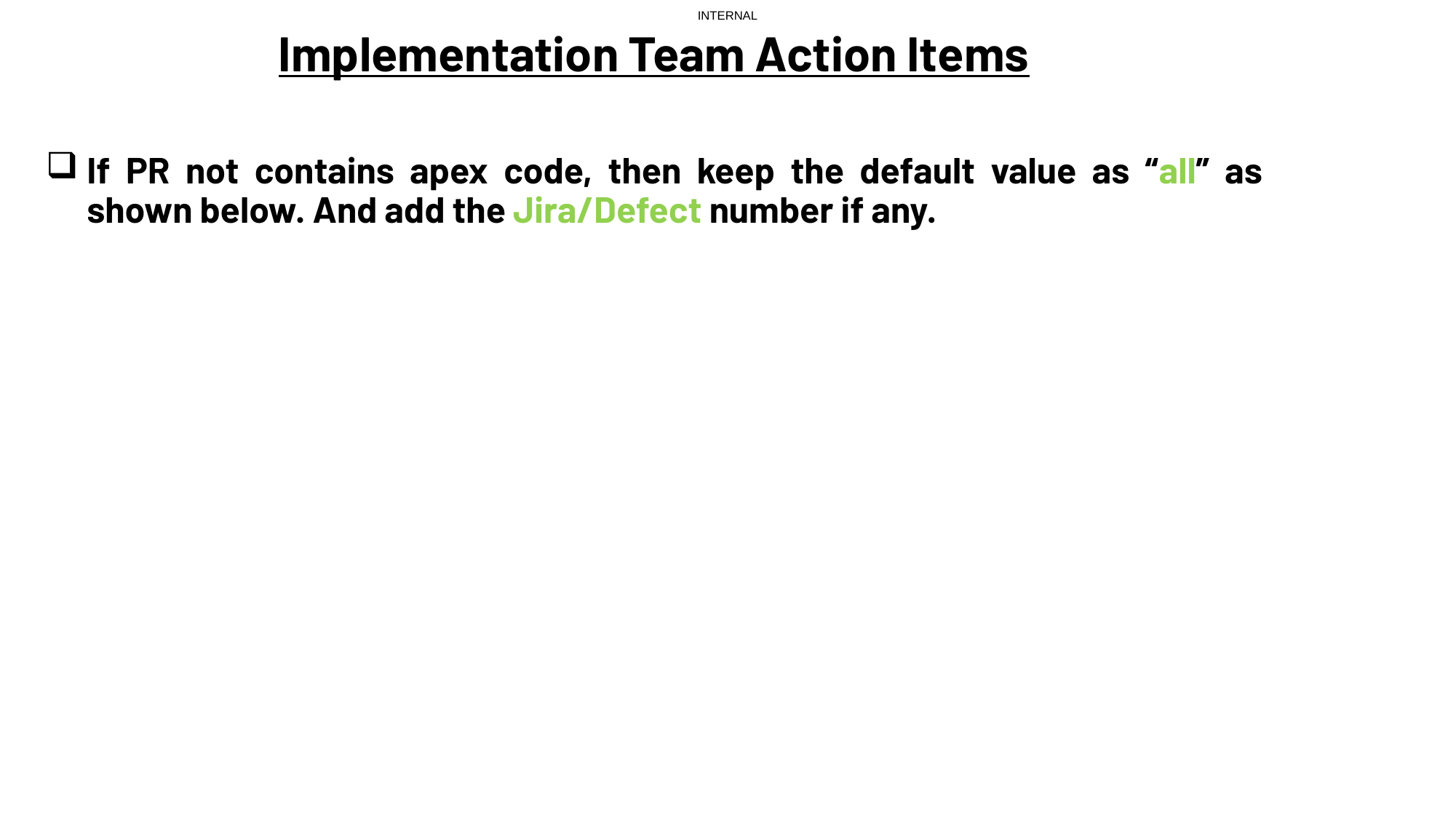

Implementation Team Action Items

If PR not contains apex code, then keep the default value as “all” as shown below. And add the Jira/Defect number if any.